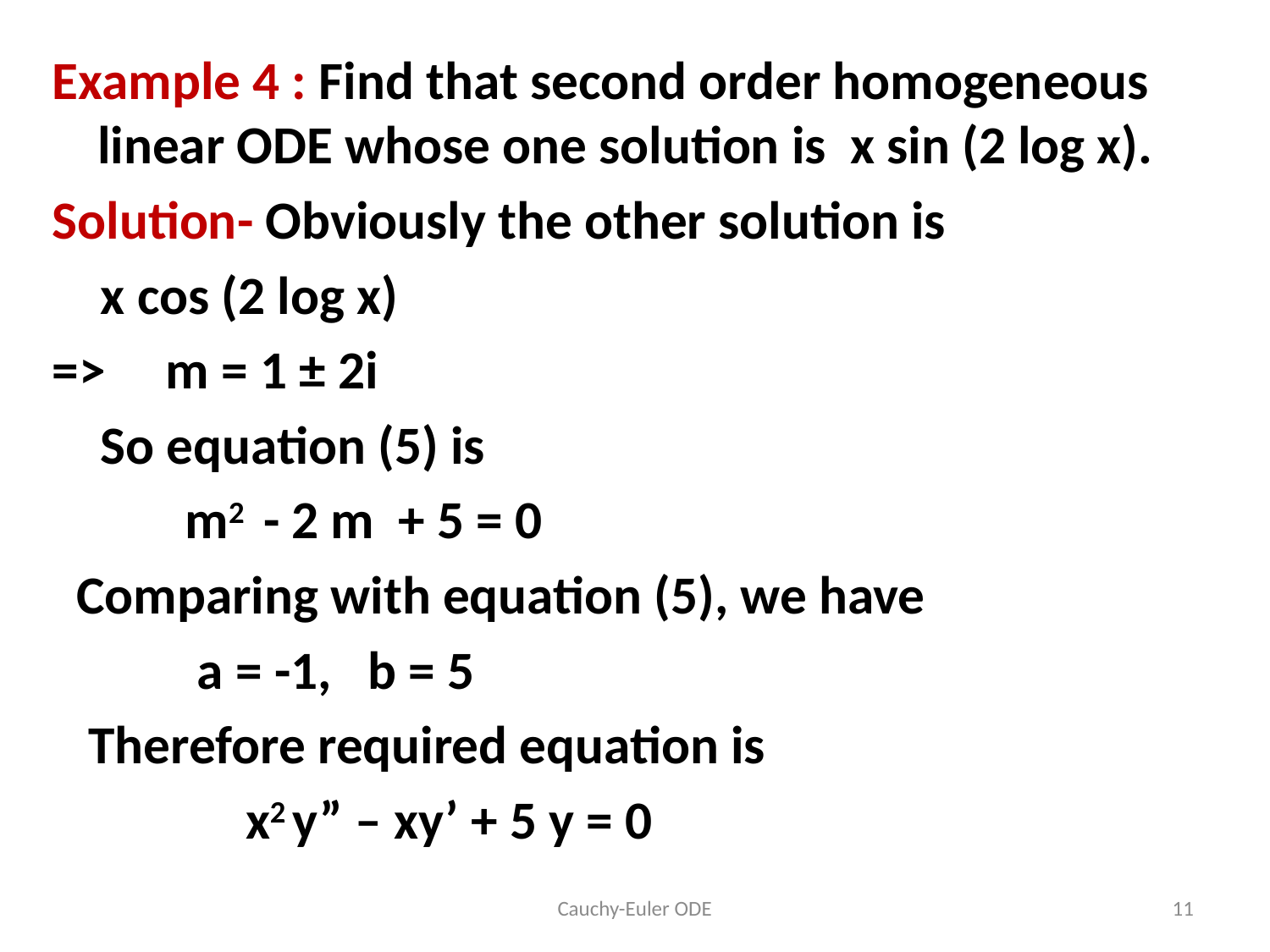

Example 4 : Find that second order homogeneous linear ODE whose one solution is  x sin (2 log x).
Solution- Obviously the other solution is
    x cos (2 log x)
=>     m = 1 ± 2i
    So equation (5) is
           m2  - 2 m  + 5 = 0
  Comparing with equation (5), we have
            a = -1,   b = 5
   Therefore required equation is
                x2 y” – xy’ + 5 y = 0
Cauchy-Euler ODE
11